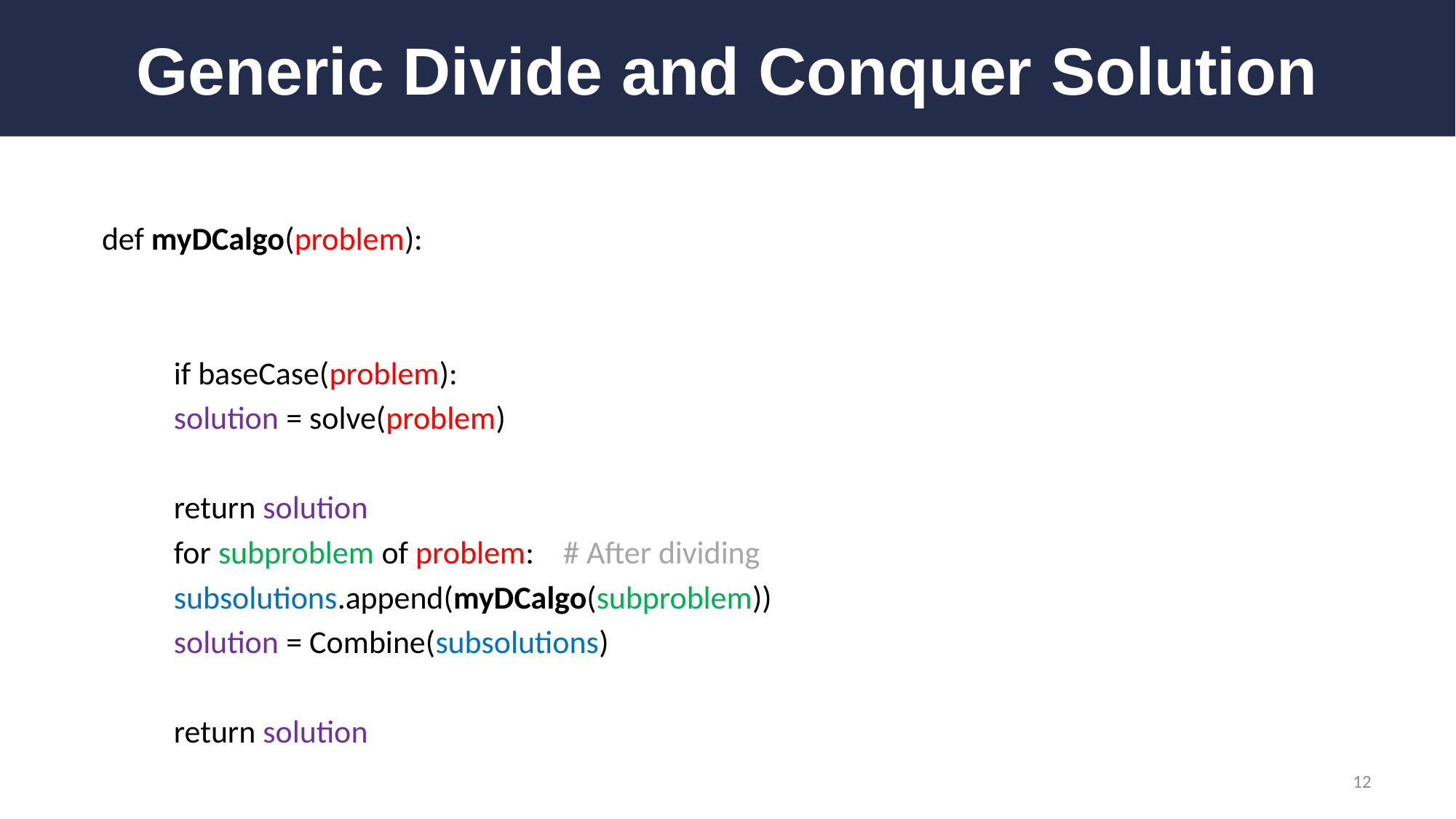

# Generic Divide and Conquer Solution

def myDCalgo(problem):

	if baseCase(problem):
		solution = solve(problem)

		return solution
	for subproblem of problem:    # After dividing
		subsolutions.append(myDCalgo(subproblem))
	solution = Combine(subsolutions)

	return solution
12